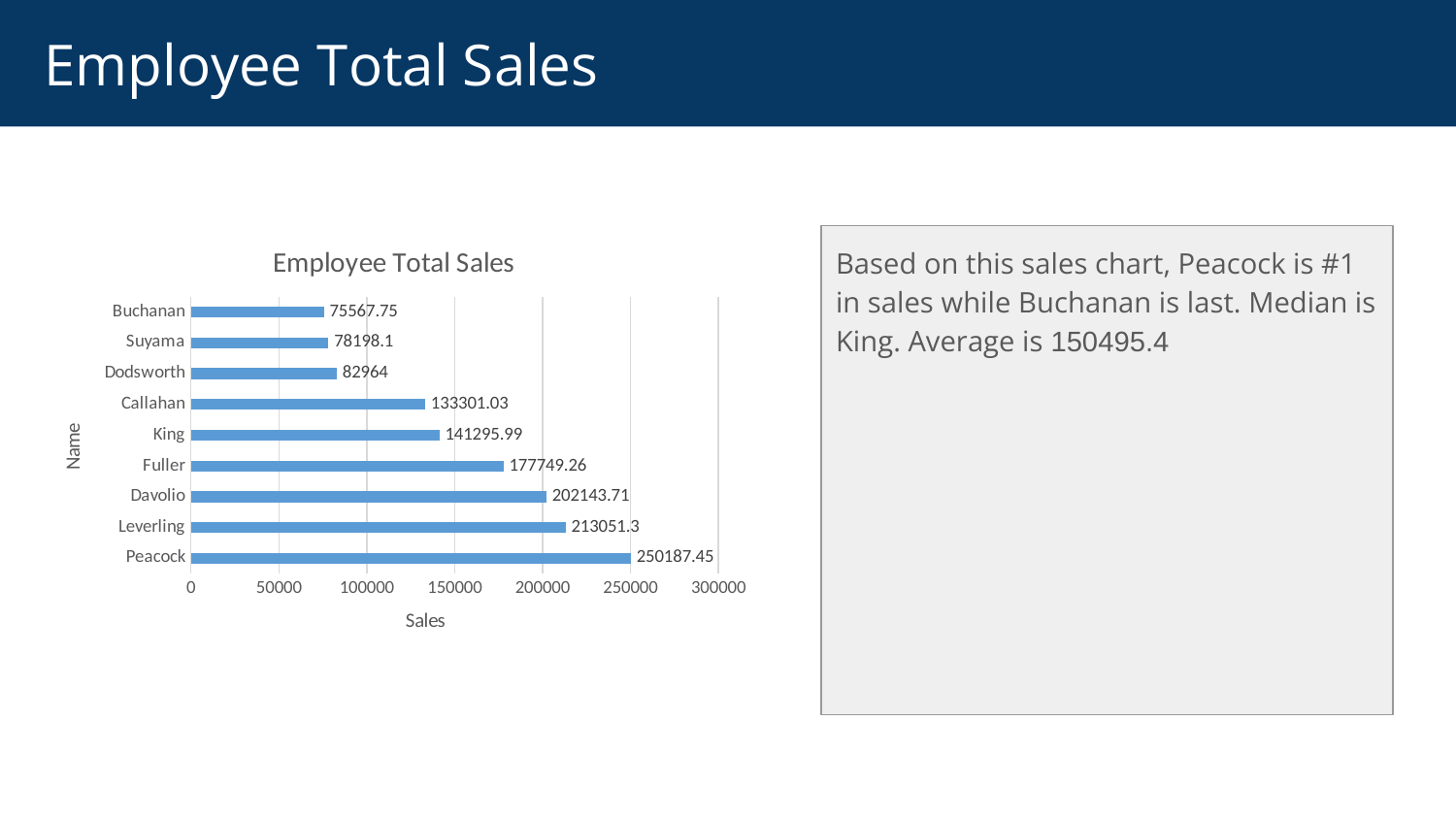

# Employee Total Sales

### Chart: Employee Total Sales

| Category | sum_sales |
|---|---|
| Peacock | 250187.45 |
| Leverling | 213051.3 |
| Davolio | 202143.71 |
| Fuller | 177749.26 |
| King | 141295.99 |
| Callahan | 133301.03 |
| Dodsworth | 82964.0 |
| Suyama | 78198.1 |
| Buchanan | 75567.75 |
Based on this sales chart, Peacock is #1 in sales while Buchanan is last. Median is King. Average is 150495.4